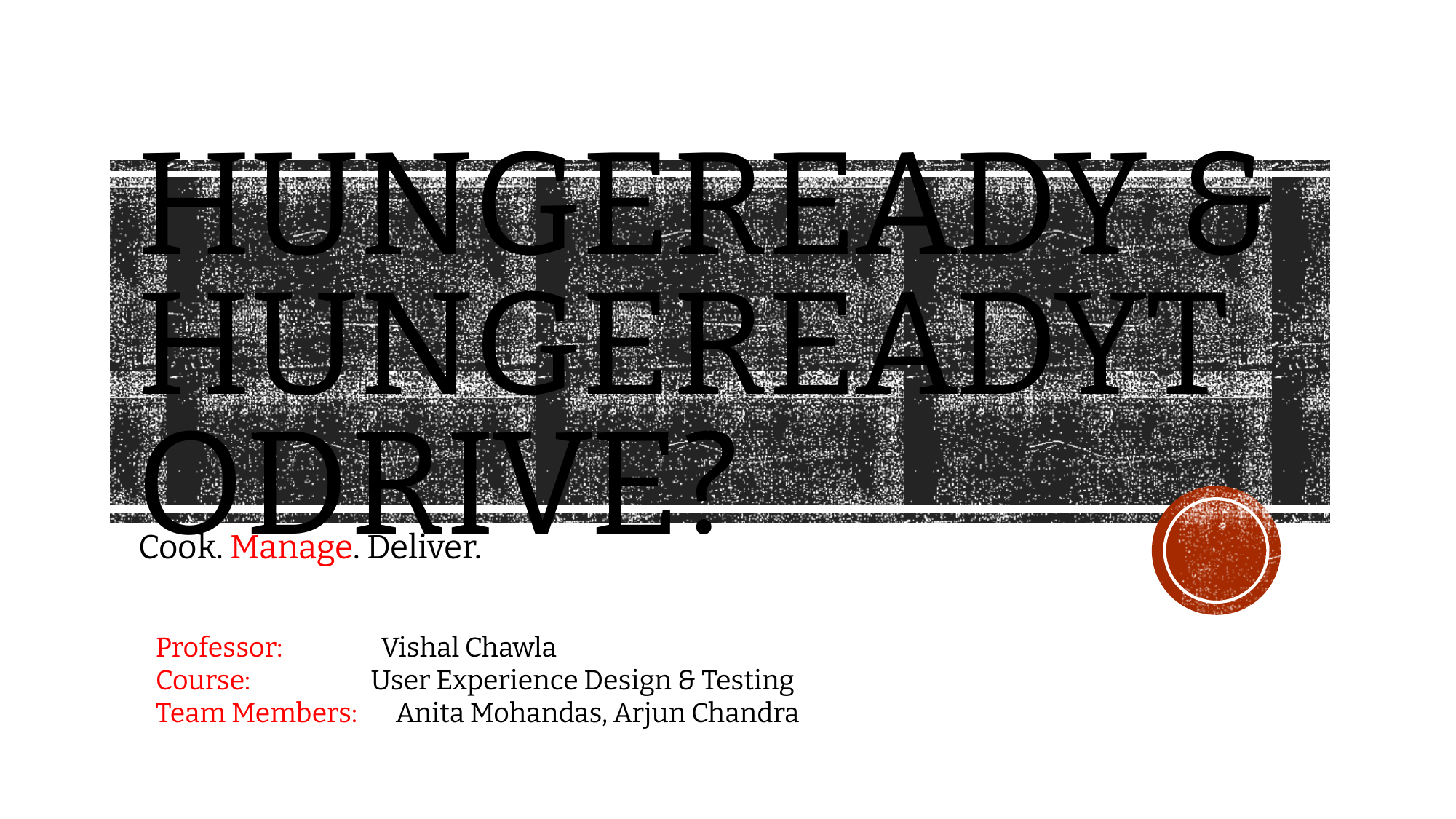

# Hungeready & Hungereadytodrive?
Cook. Manage. Deliver.
Professor:                  Vishal Chawla
Course:                      User Experience Design & Testing
Team Members:       Anita Mohandas, Arjun Chandra